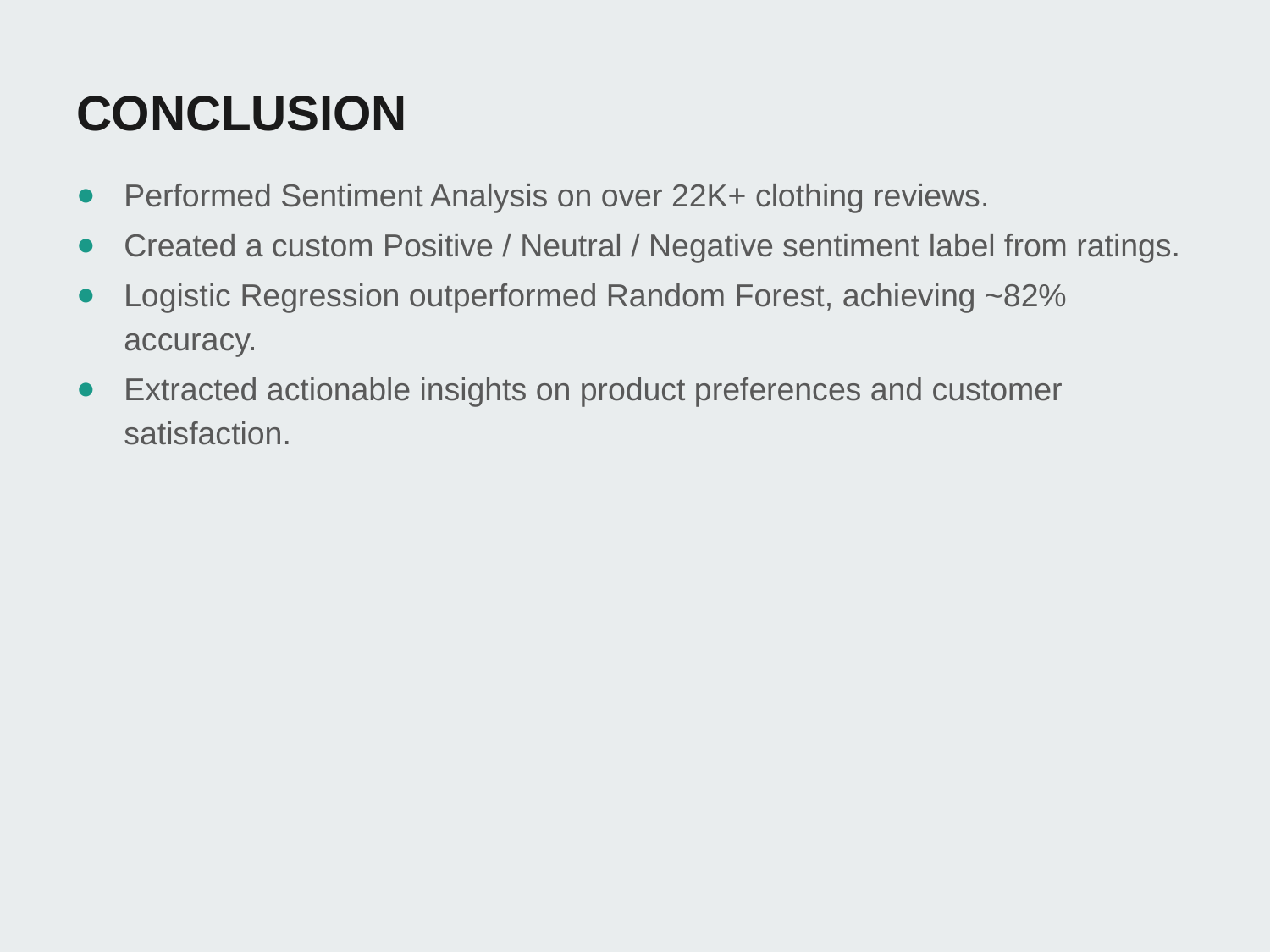

# CONCLUSION
Performed Sentiment Analysis on over 22K+ clothing reviews.
Created a custom Positive / Neutral / Negative sentiment label from ratings.
Logistic Regression outperformed Random Forest, achieving ~82% accuracy.
Extracted actionable insights on product preferences and customer satisfaction.